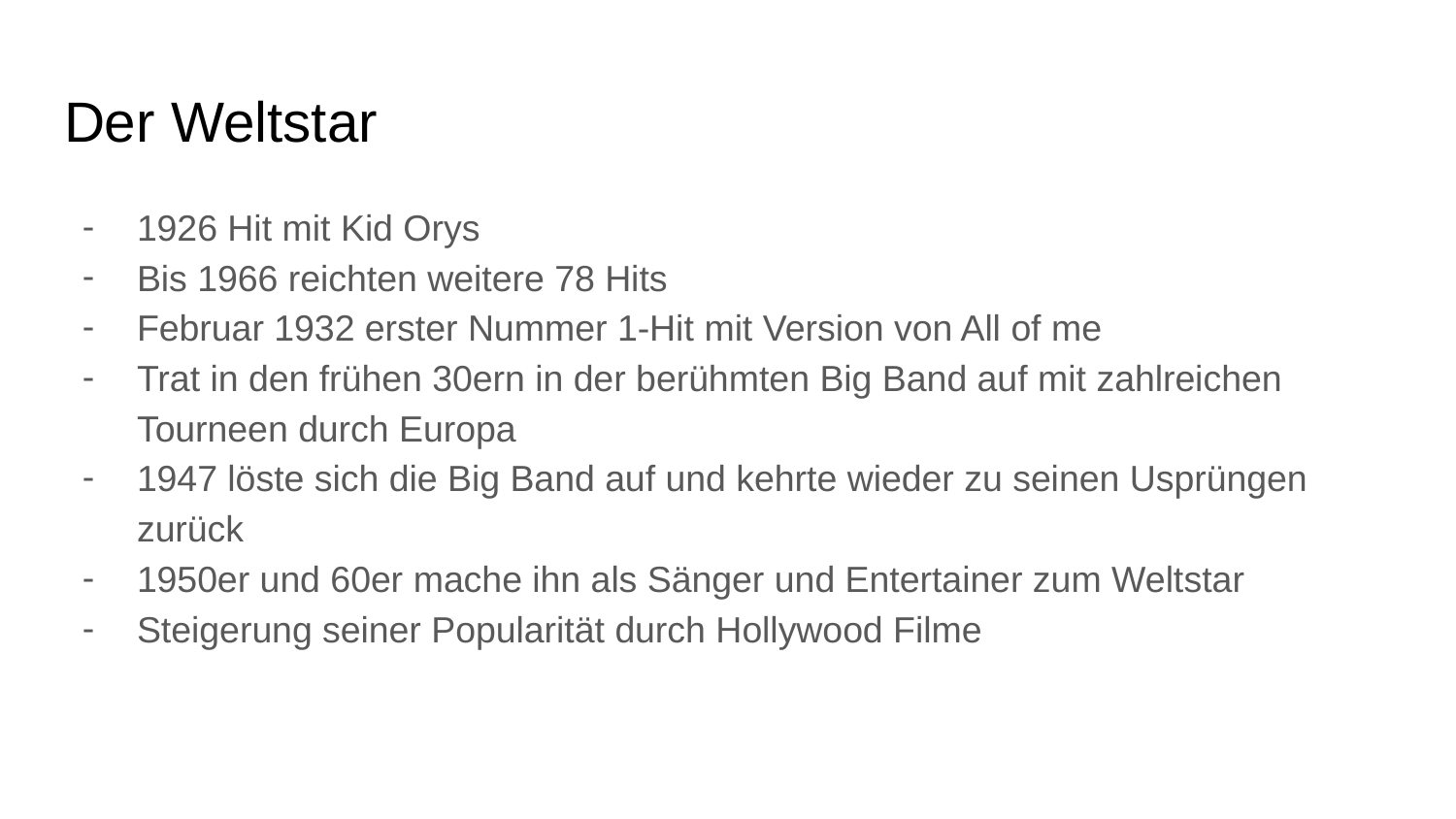

# Der Weltstar
1926 Hit mit Kid Orys
Bis 1966 reichten weitere 78 Hits
Februar 1932 erster Nummer 1-Hit mit Version von All of me
Trat in den frühen 30ern in der berühmten Big Band auf mit zahlreichen Tourneen durch Europa
1947 löste sich die Big Band auf und kehrte wieder zu seinen Usprüngen zurück
1950er und 60er mache ihn als Sänger und Entertainer zum Weltstar
Steigerung seiner Popularität durch Hollywood Filme